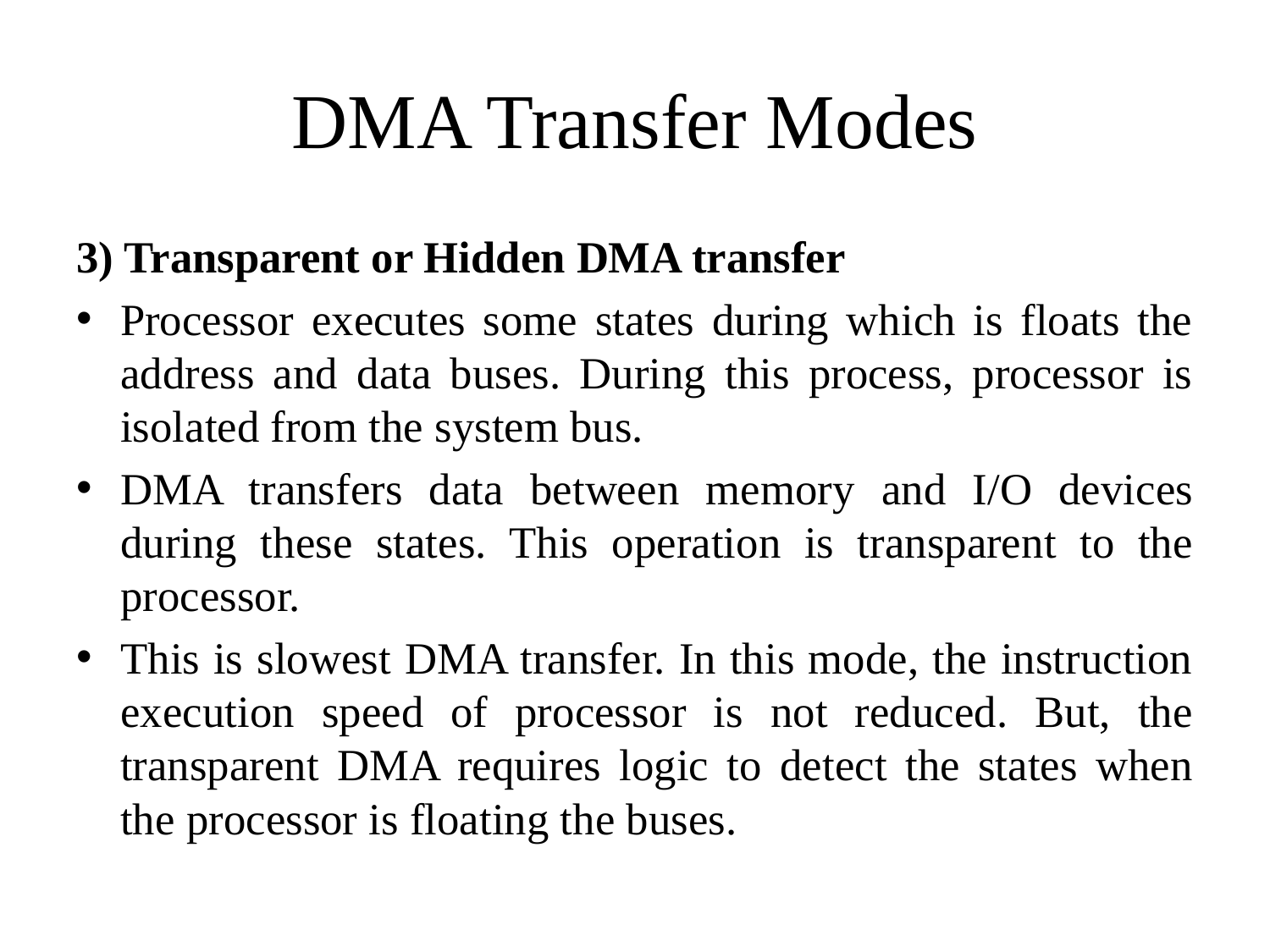

# DMA Transfer Modes
3) Transparent or Hidden DMA transfer
Processor executes some states during which is floats the address and data buses. During this process, processor is isolated from the system bus.
DMA transfers data between memory and I/O devices during these states. This operation is transparent to the processor.
This is slowest DMA transfer. In this mode, the instruction execution speed of processor is not reduced. But, the transparent DMA requires logic to detect the states when the processor is floating the buses.